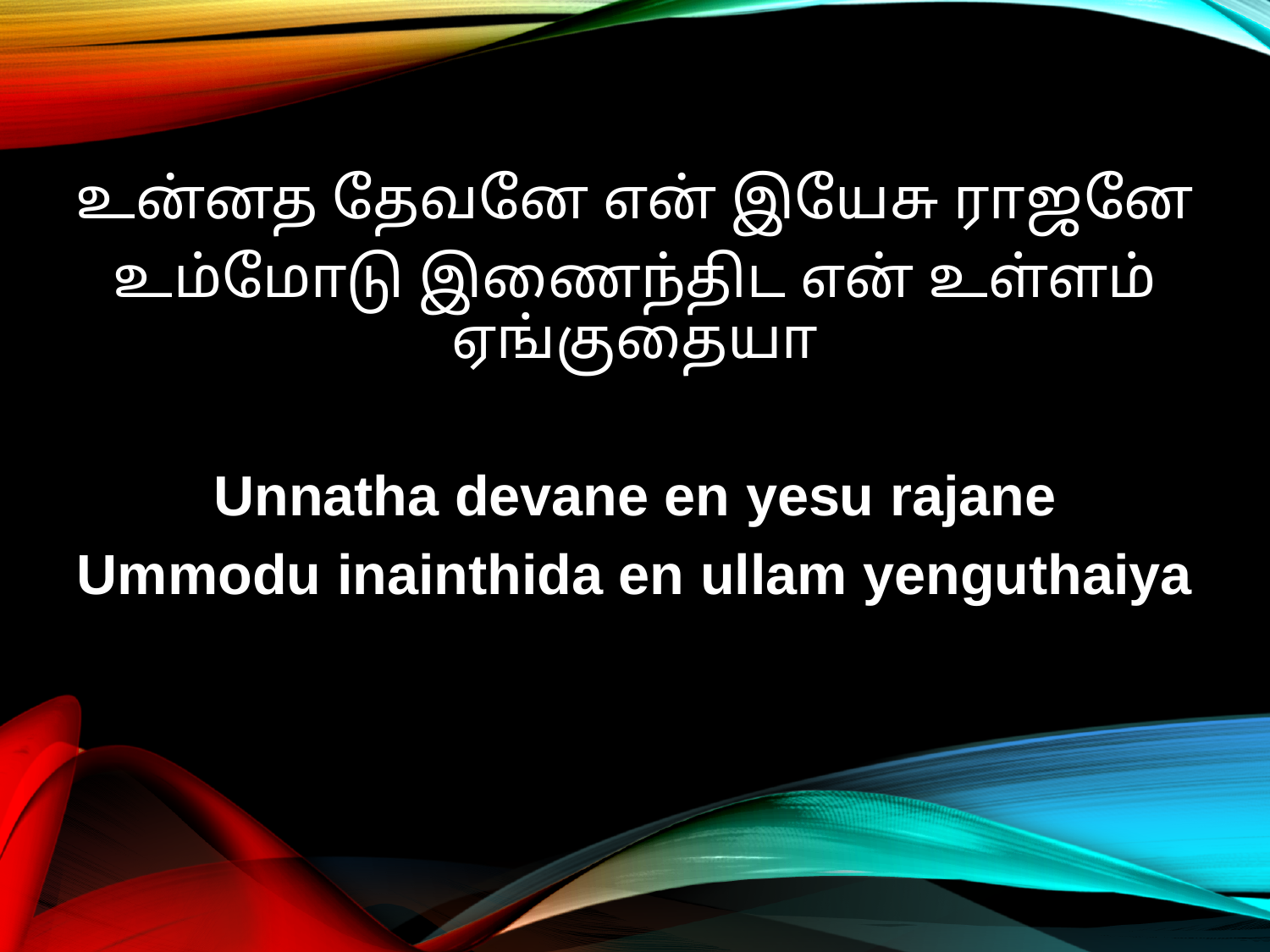

உன்னத தேவனே என் இயேசு ராஜனே
உம்மோடு இணைந்திட என் உள்ளம் ஏங்குதையா

Unnatha devane en yesu rajane
Ummodu inainthida en ullam yenguthaiya